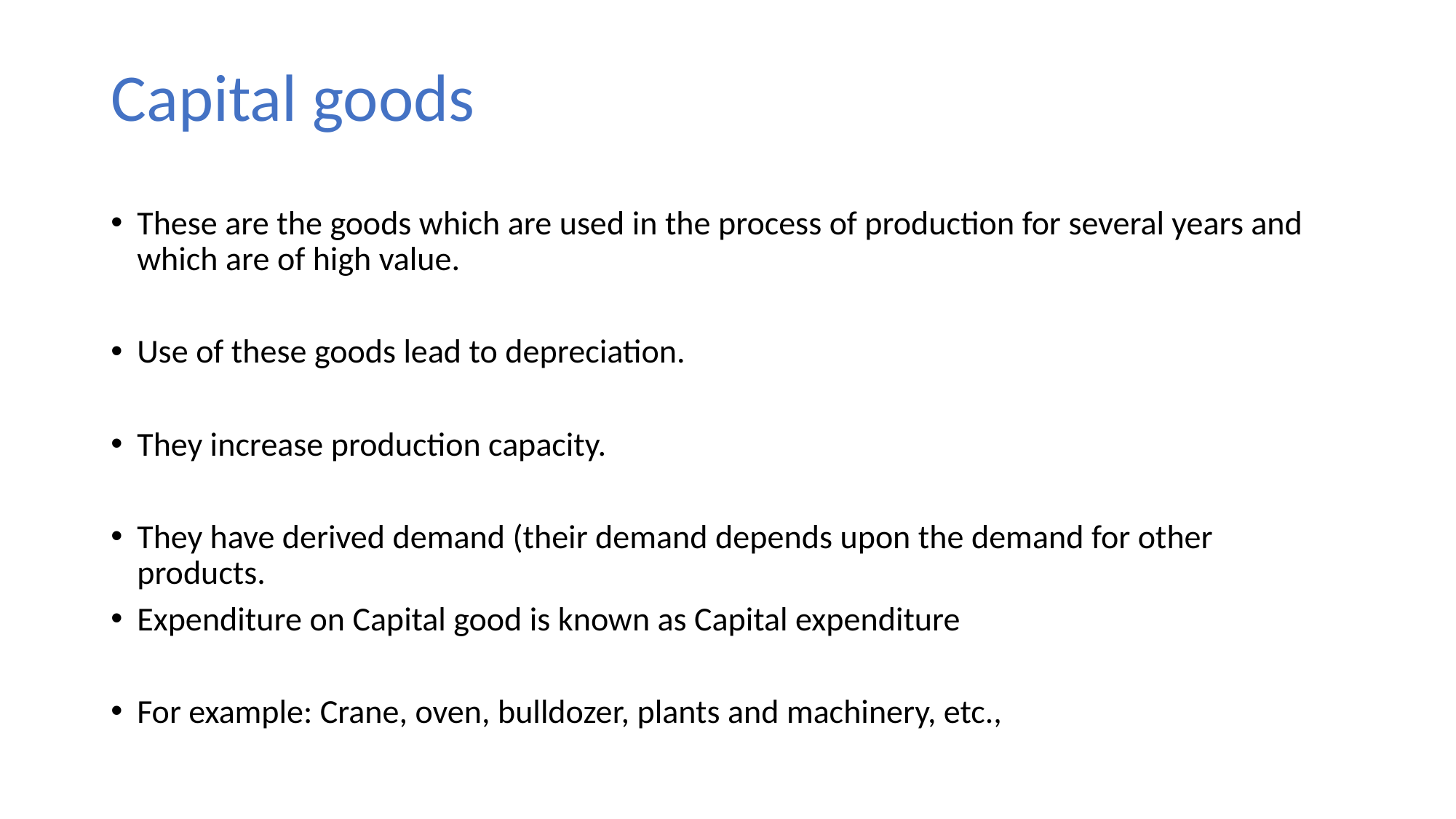

# Capital goods

These are the goods which are used in the process of production for several years and which are of high value.

Use of these goods lead to depreciation.

They increase production capacity.

They have derived demand (their demand depends upon the demand for other products.
Expenditure on Capital good is known as Capital expenditure

For example: Crane, oven, bulldozer, plants and machinery, etc.,